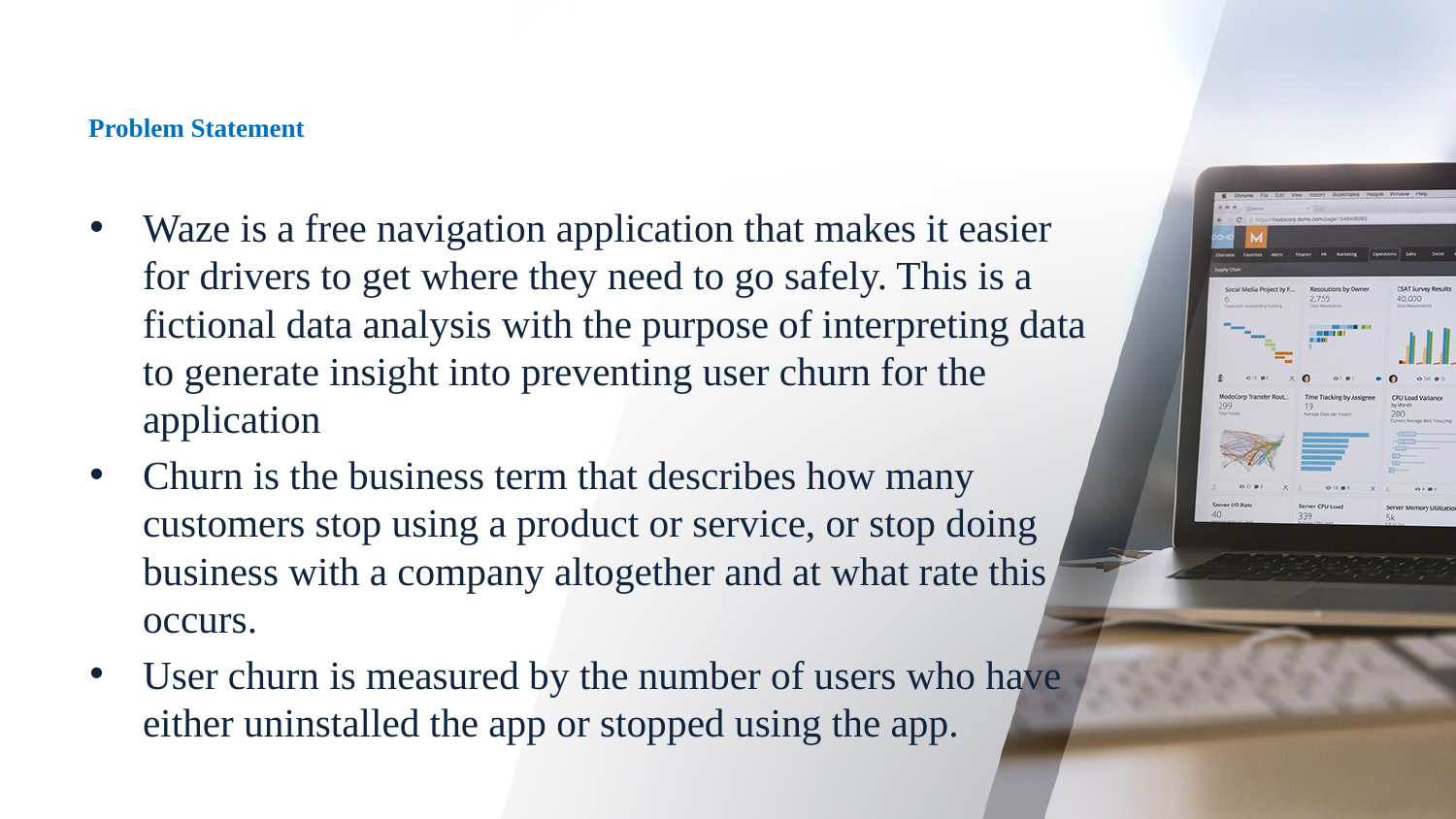

# Problem Statement
Waze is a free navigation application that makes it easier for drivers to get where they need to go safely. This is a fictional data analysis with the purpose of interpreting data to generate insight into preventing user churn for the application
Churn is the business term that describes how many customers stop using a product or service, or stop doing business with a company altogether and at what rate this occurs.
User churn is measured by the number of users who have either uninstalled the app or stopped using the app.